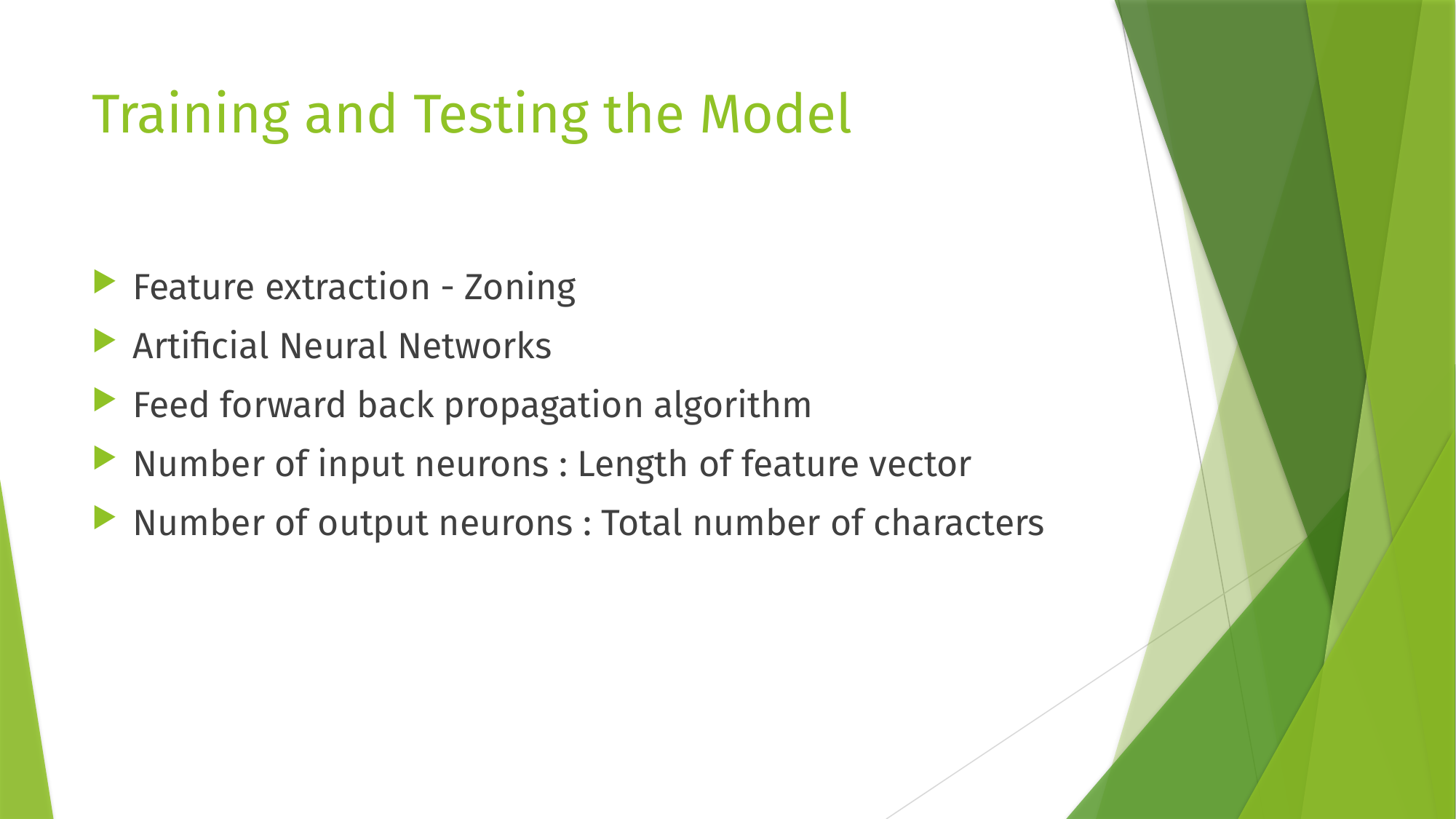

# Training and Testing the Model
Feature extraction - Zoning
Artificial Neural Networks
Feed forward back propagation algorithm
Number of input neurons : Length of feature vector
Number of output neurons : Total number of characters